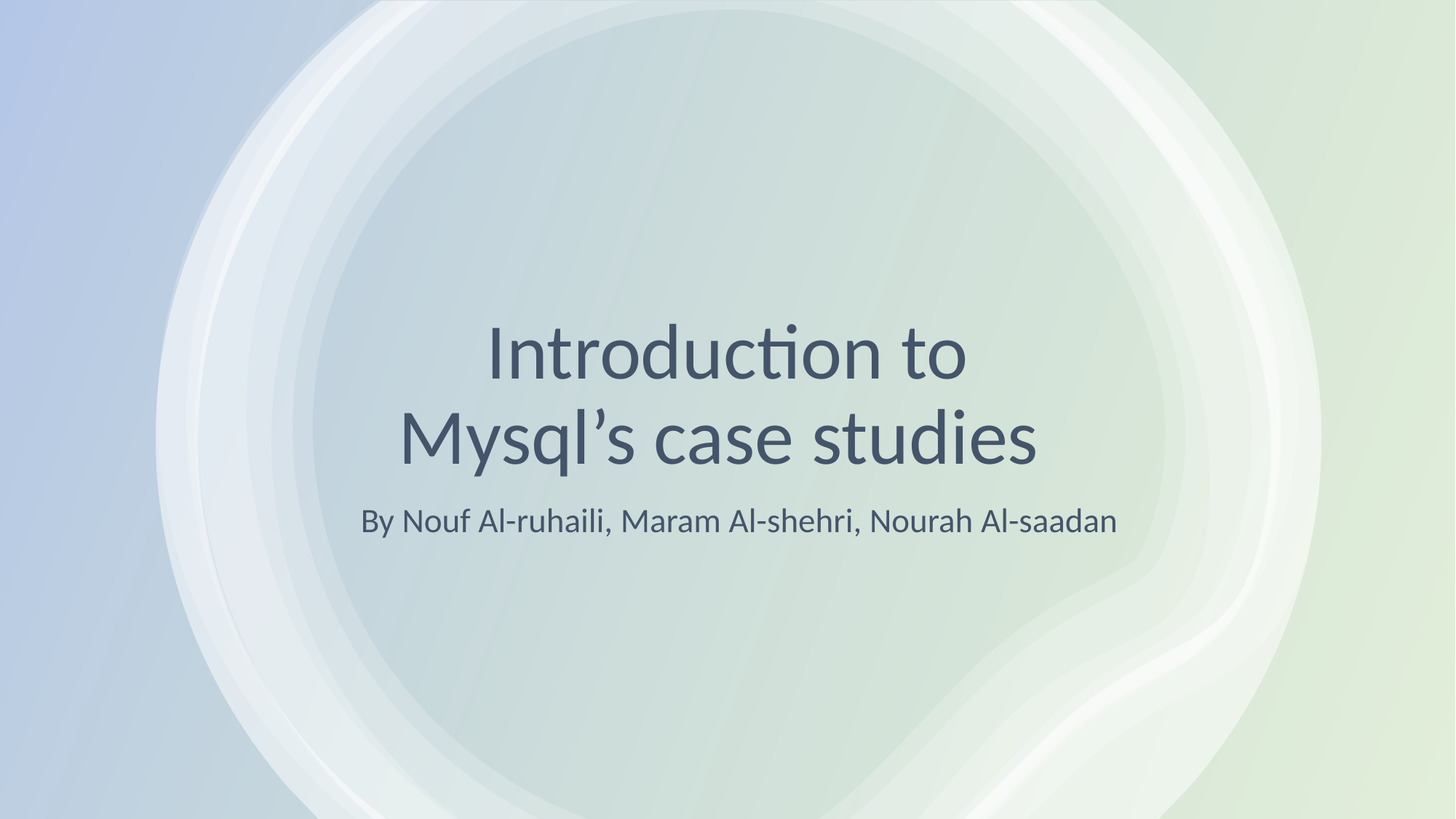

# Introduction to Mysql’s case studies
By Nouf Al-ruhaili, Maram Al-shehri, Nourah Al-saadan